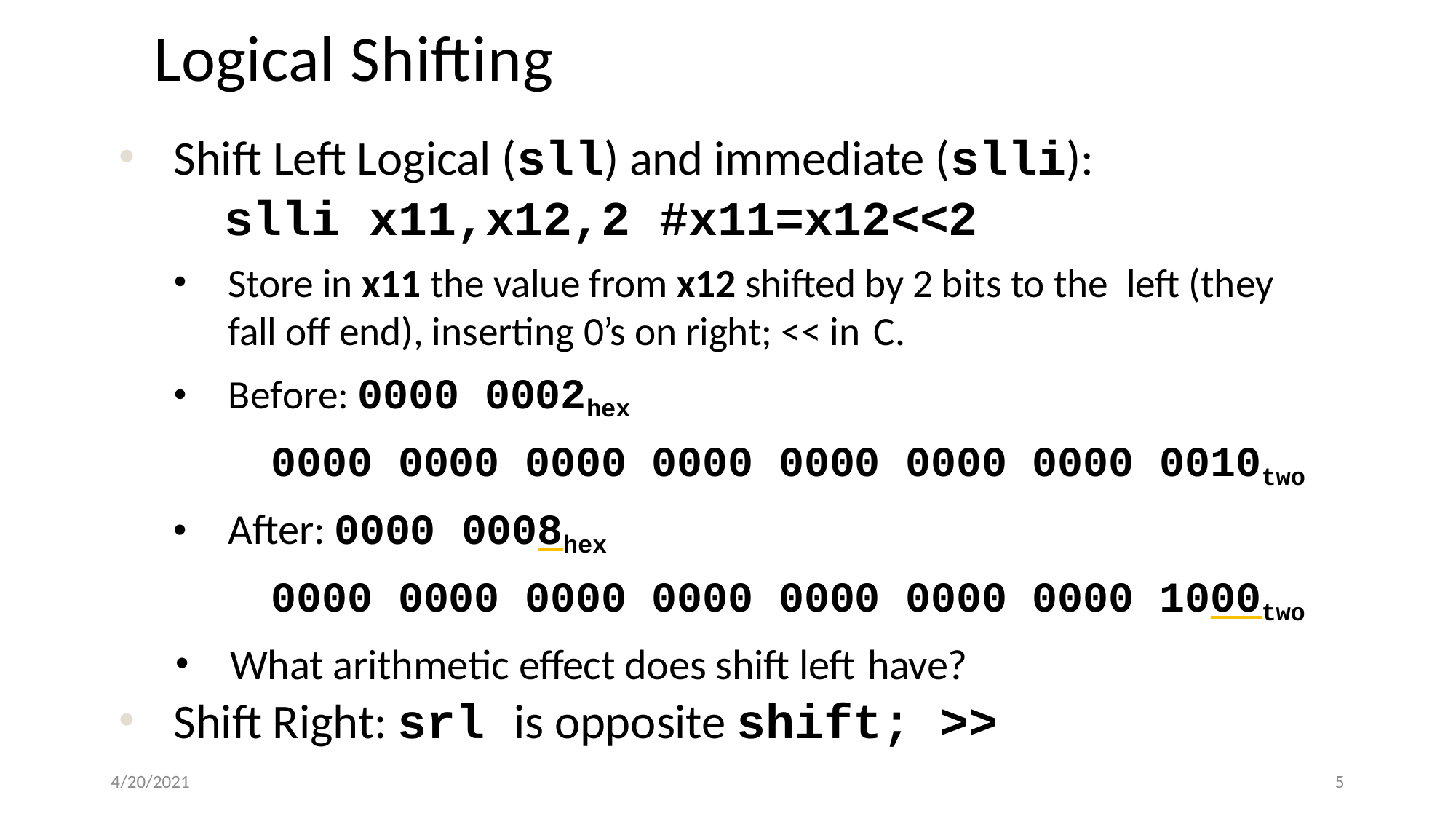

# Logical Shifting
Shift Left Logical (sll) and immediate (slli):
	slli x11,x12,2 #x11=x12<<2
Store in x11 the value from x12 shifted by 2 bits to the  left (they fall off end), inserting 0’s on right; << in C.
Before: 0000 0002hex
	0000 0000 0000 0000 0000 0000 0000 0010two
After: 0000 0008hex
	0000 0000 0000 0000 0000 0000 0000 1000two
What arithmetic effect does shift left have?
Shift Right: srl is opposite shift; >>
4/20/2021
5